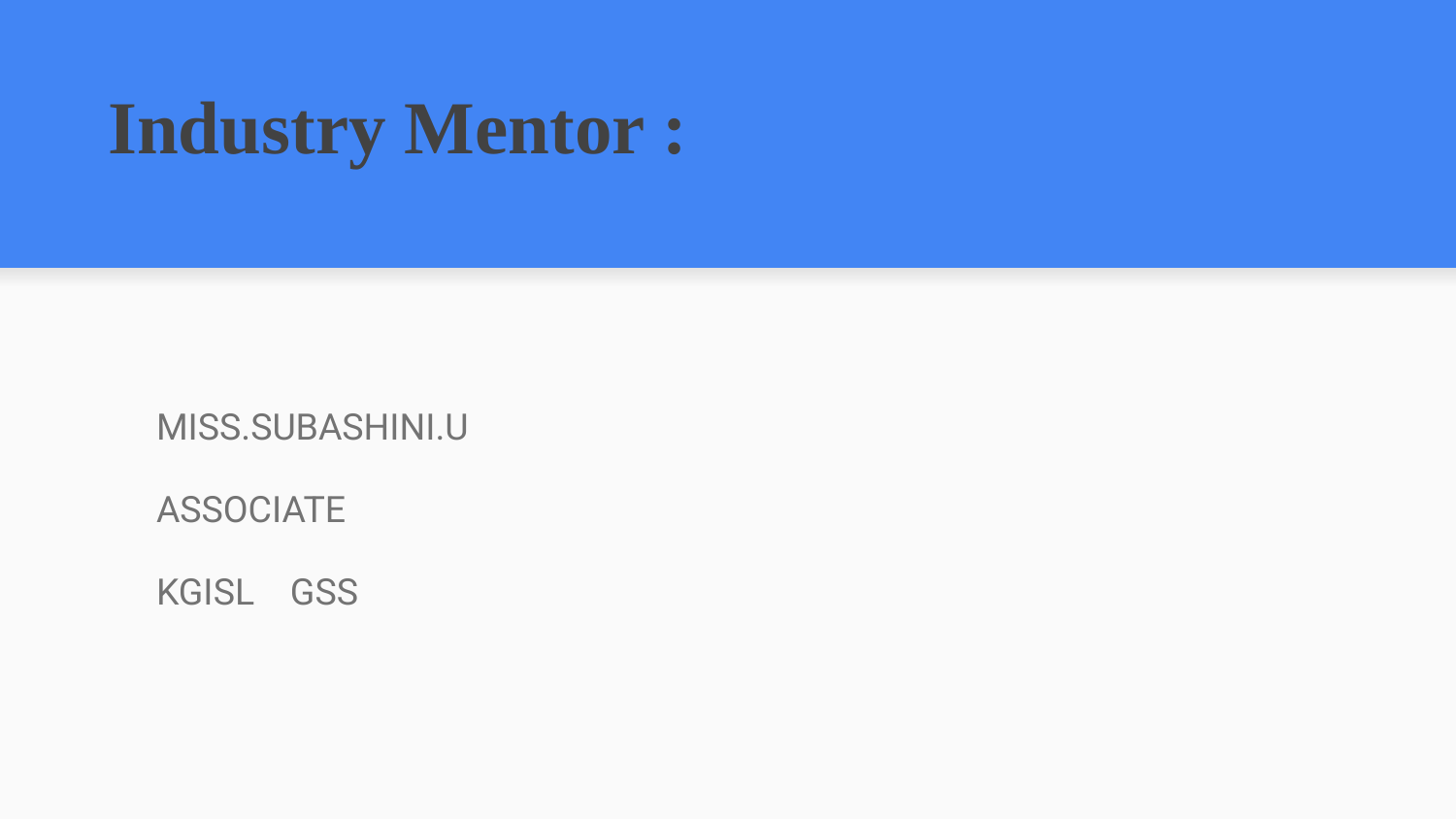

# Industry Mentor :
MISS.SUBASHINI.U
ASSOCIATE
KGISL    GSS